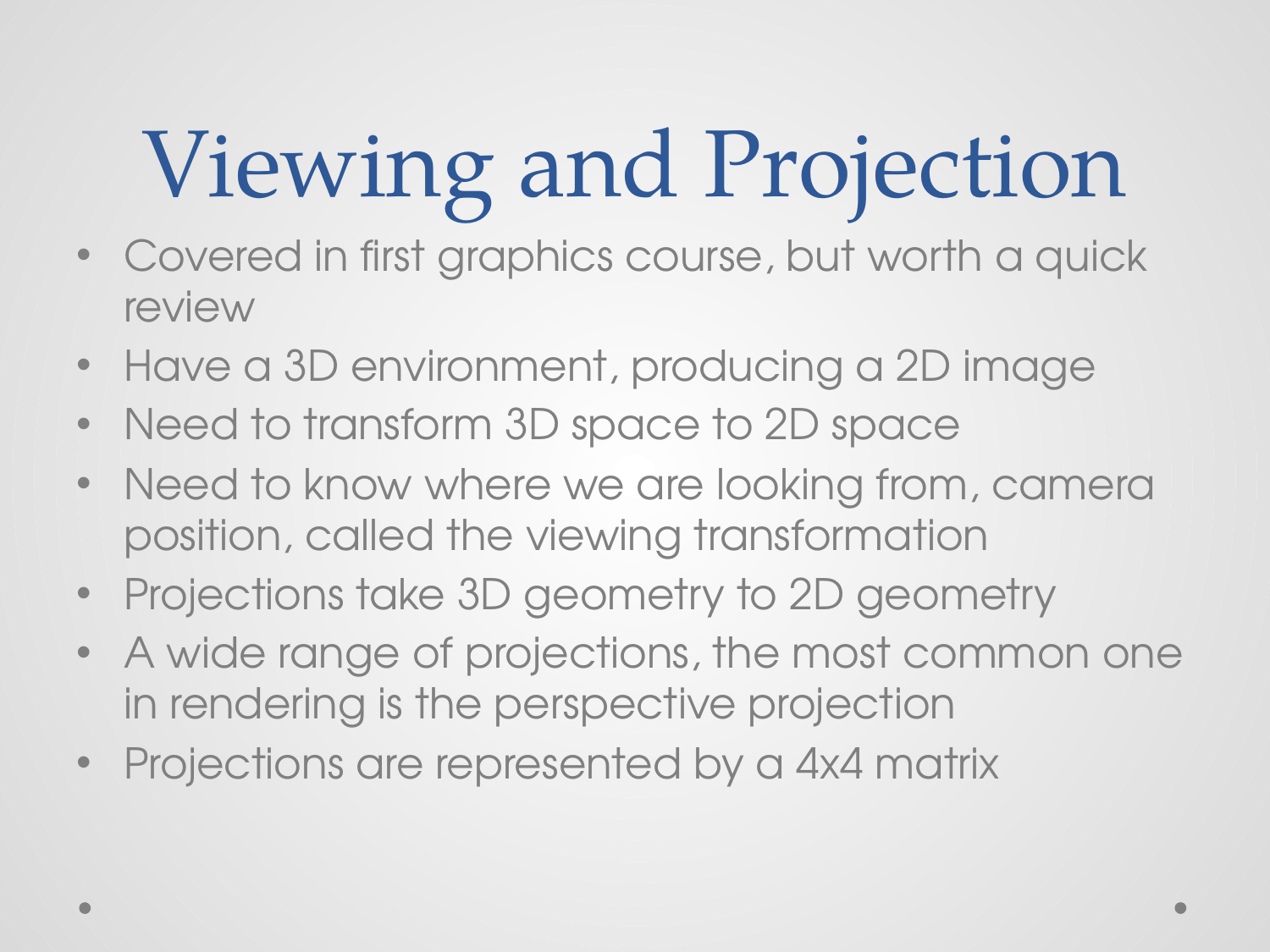

# Viewing and Projection
Covered in first graphics course, but worth a quick review
Have a 3D environment, producing a 2D image
Need to transform 3D space to 2D space
Need to know where we are looking from, camera position, called the viewing transformation
Projections take 3D geometry to 2D geometry
A wide range of projections, the most common one in rendering is the perspective projection
Projections are represented by a 4x4 matrix